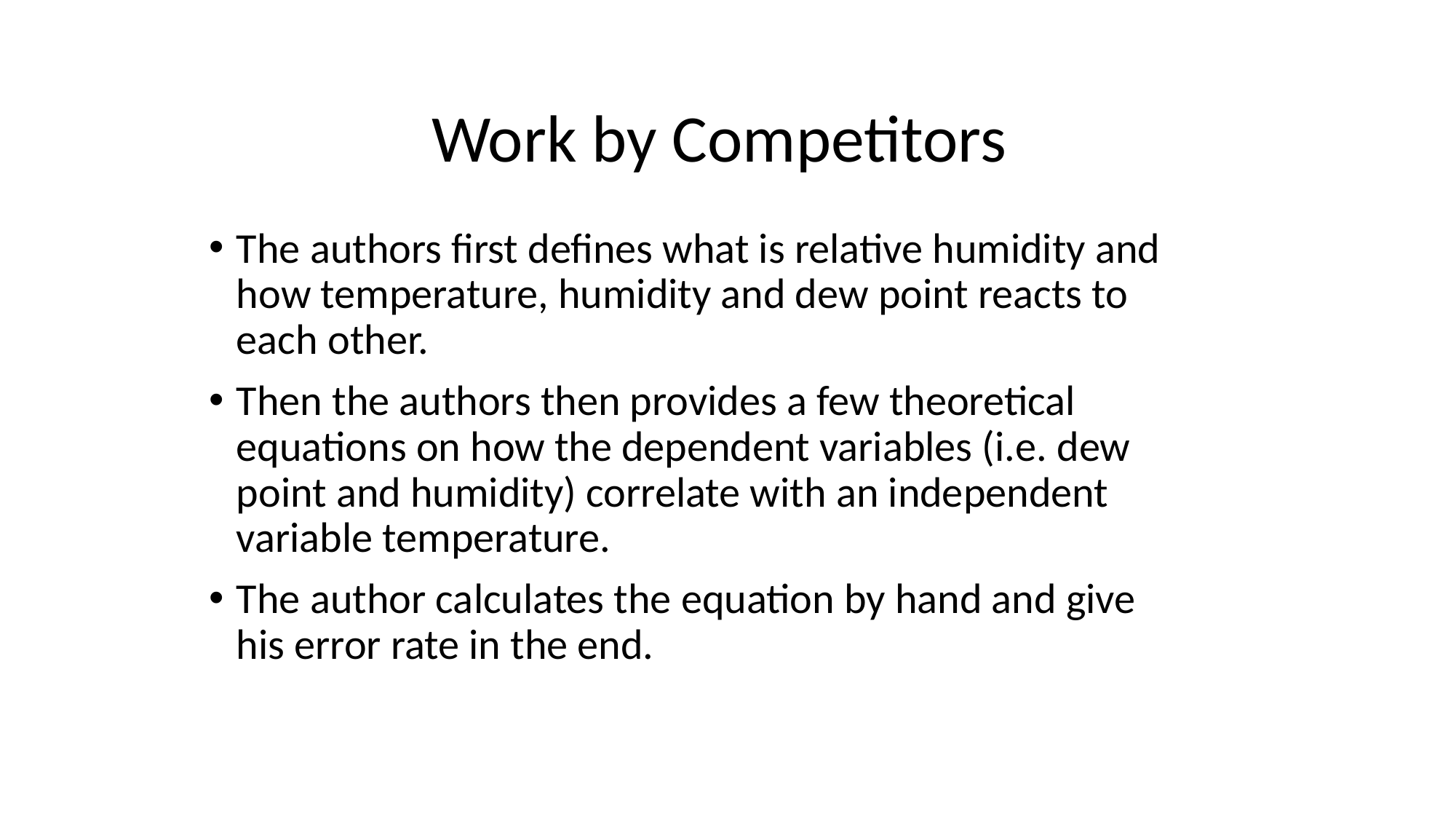

Work by Competitors
The authors first defines what is relative humidity and how temperature, humidity and dew point reacts to each other.
Then the authors then provides a few theoretical equations on how the dependent variables (i.e. dew point and humidity) correlate with an independent variable temperature.
The author calculates the equation by hand and give his error rate in the end.